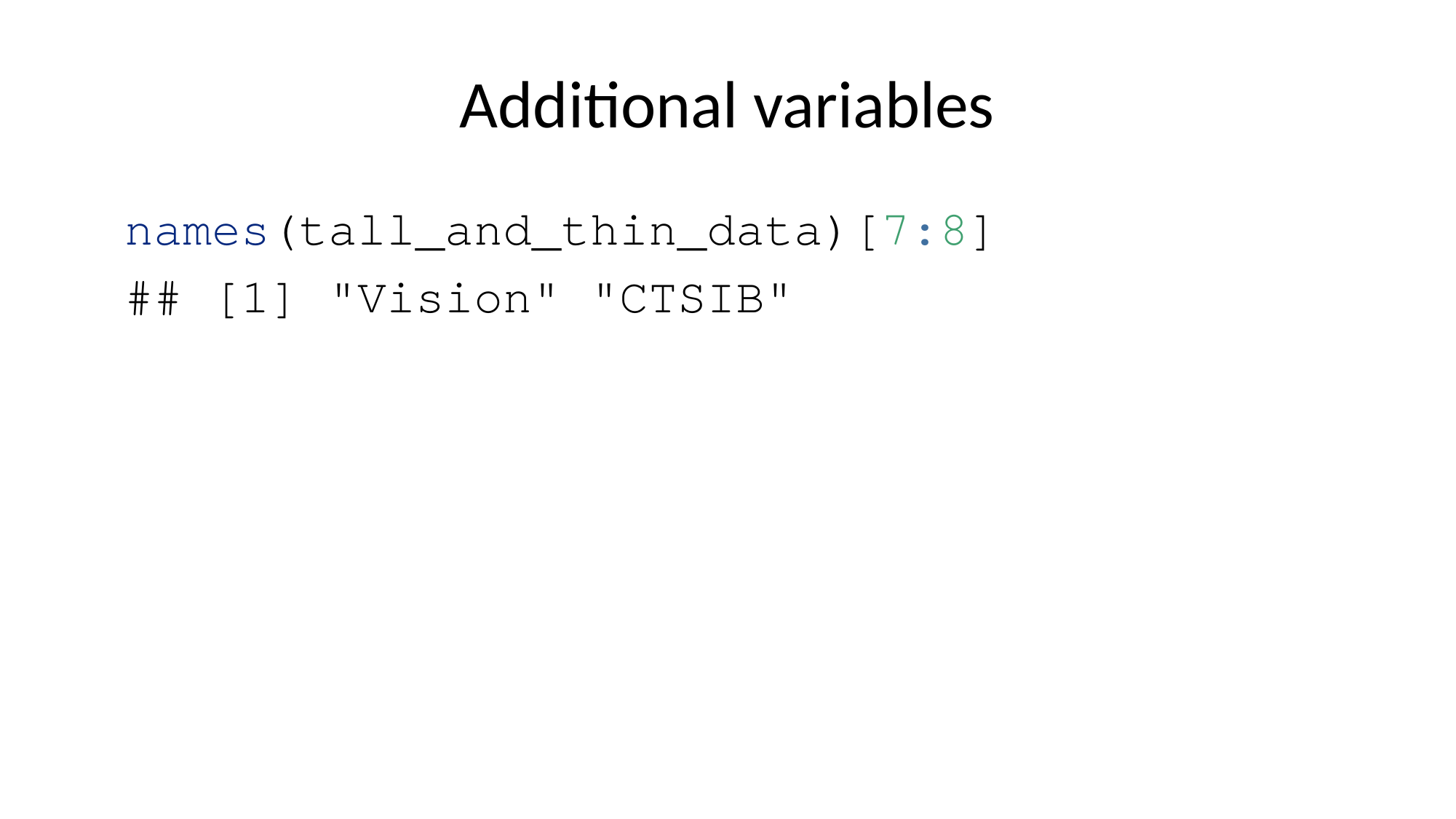

# Additional variables
names(tall_and_thin_data)[7:8]
## [1] "Vision" "CTSIB"